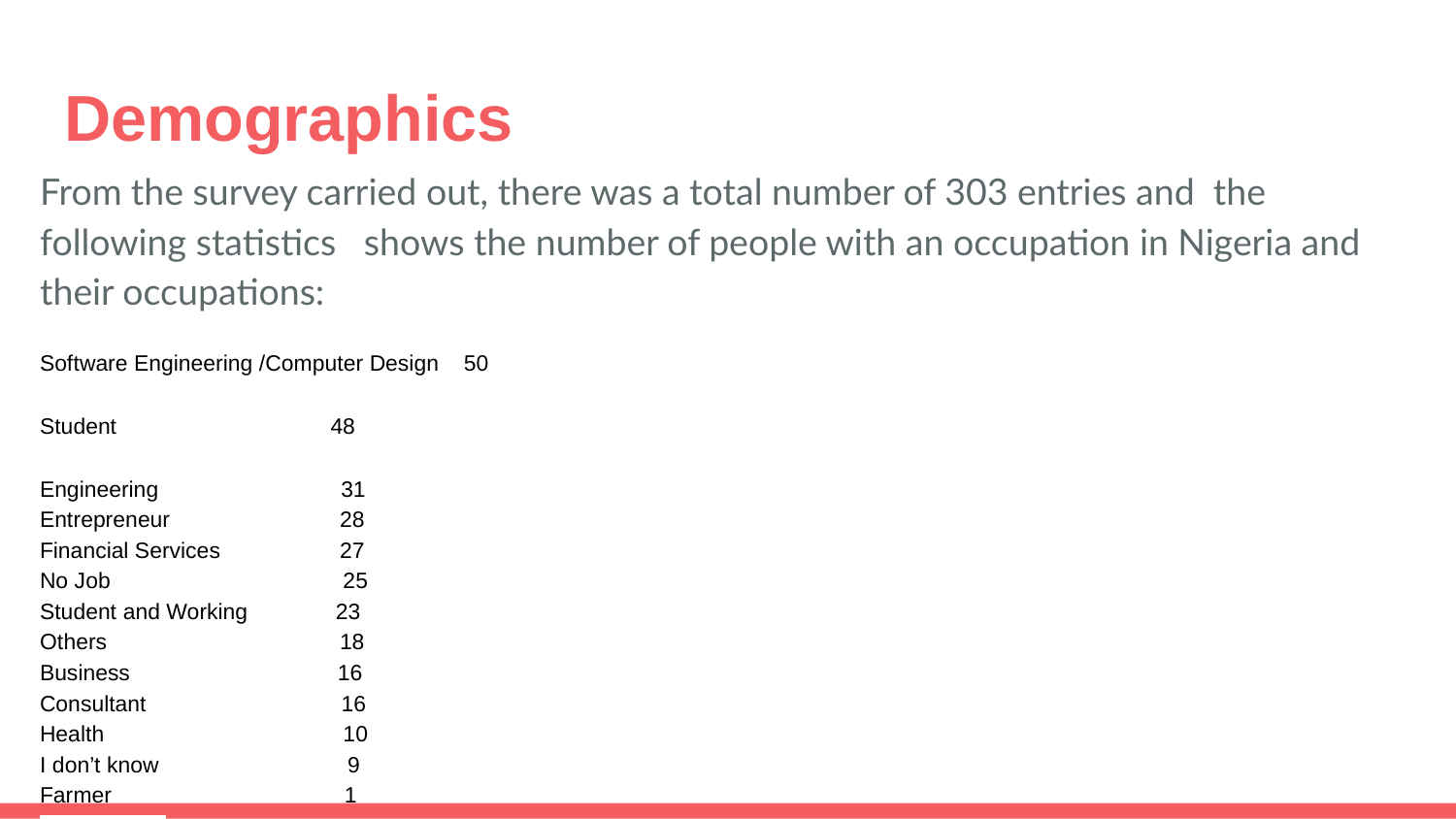

# Demographics
From the survey carried out, there was a total number of 303 entries and  the following statistics   shows the number of people with an occupation in Nigeria and their occupations:
Software Engineering /Computer Design    50
Student                                  48
Engineering                             31
Entrepreneur                           28
Financial Services                   27
No Job                                     25
Student and Working              23
Others                                     18
Business                                 16
Consultant                               16
Health                                      10
I don’t know                              9
Farmer                                     1